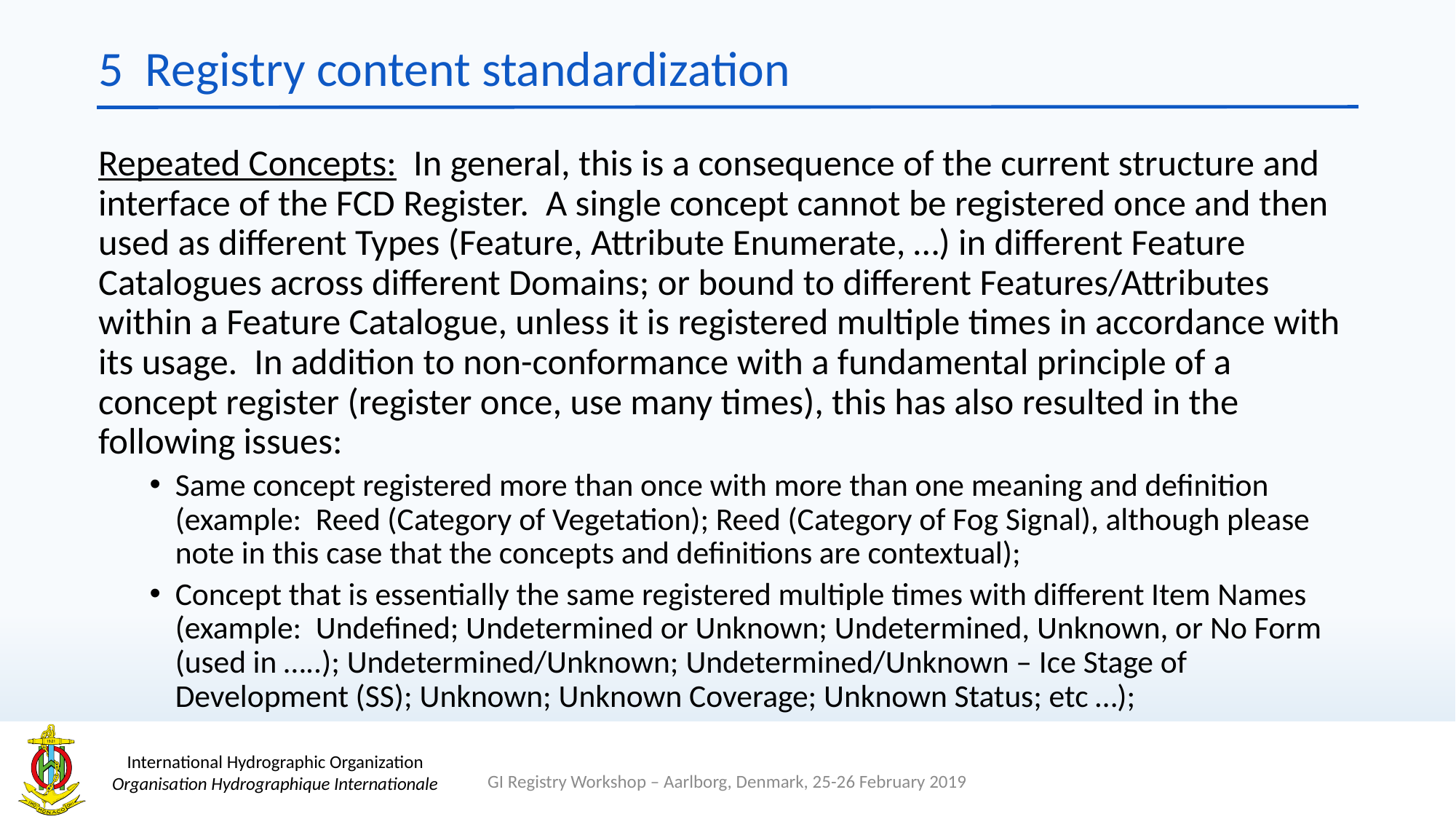

# 5  Registry content standardization
Repeated Concepts:  In general, this is a consequence of the current structure and interface of the FCD Register.  A single concept cannot be registered once and then used as different Types (Feature, Attribute Enumerate, …) in different Feature Catalogues across different Domains; or bound to different Features/Attributes within a Feature Catalogue, unless it is registered multiple times in accordance with its usage.  In addition to non-conformance with a fundamental principle of a concept register (register once, use many times), this has also resulted in the following issues:
Same concept registered more than once with more than one meaning and definition (example:  Reed (Category of Vegetation); Reed (Category of Fog Signal), although please note in this case that the concepts and definitions are contextual);
Concept that is essentially the same registered multiple times with different Item Names (example:  Undefined; Undetermined or Unknown; Undetermined, Unknown, or No Form (used in …..); Undetermined/Unknown; Undetermined/Unknown – Ice Stage of Development (SS); Unknown; Unknown Coverage; Unknown Status; etc …);

GI Registry Workshop – Aarlborg, Denmark, 25-26 February 2019